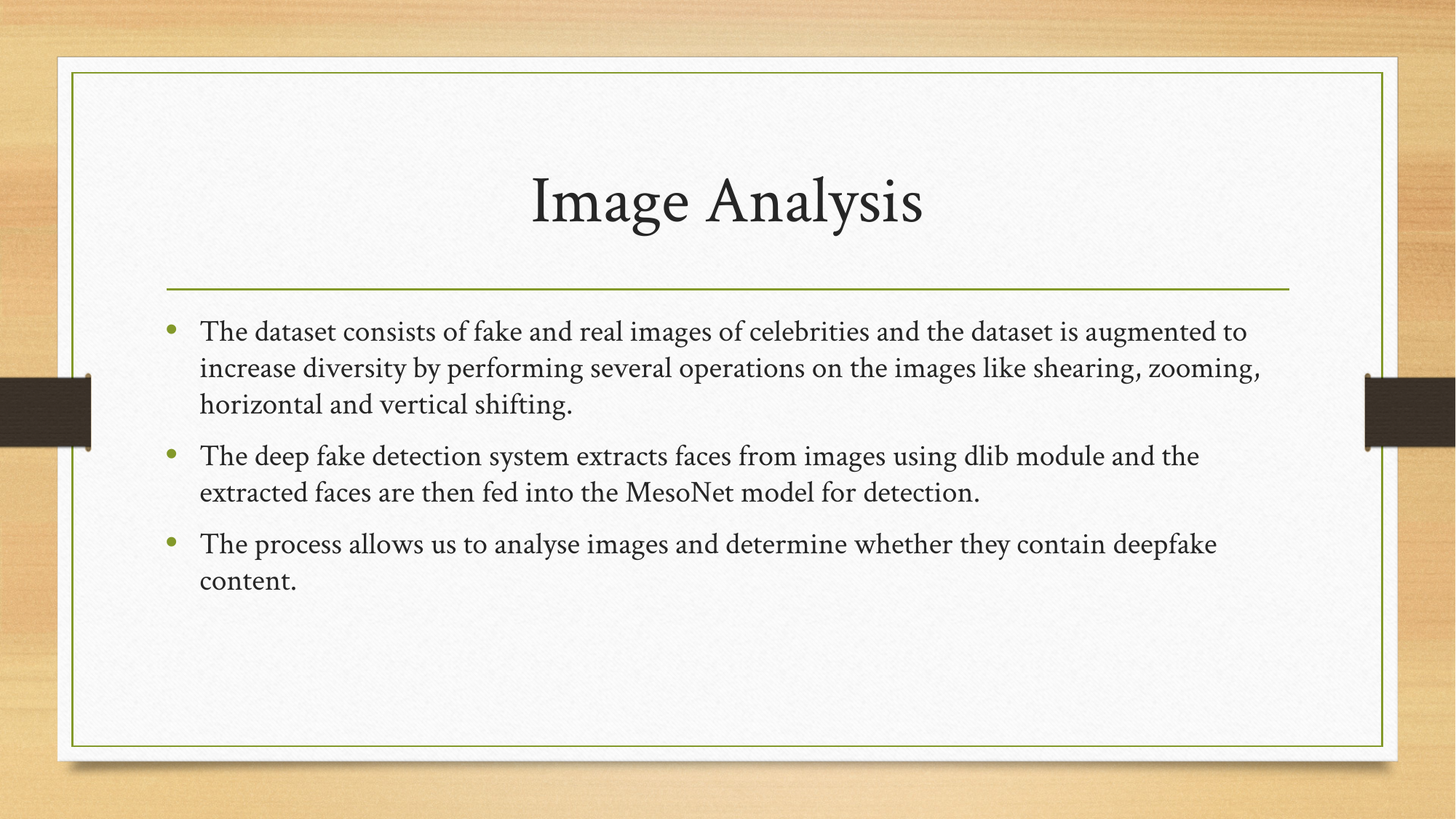

# Image Analysis
The dataset consists of fake and real images of celebrities and the dataset is augmented to increase diversity by performing several operations on the images like shearing, zooming, horizontal and vertical shifting.
The deep fake detection system extracts faces from images using dlib module and the extracted faces are then fed into the MesoNet model for detection.
The process allows us to analyse images and determine whether they contain deepfake content.